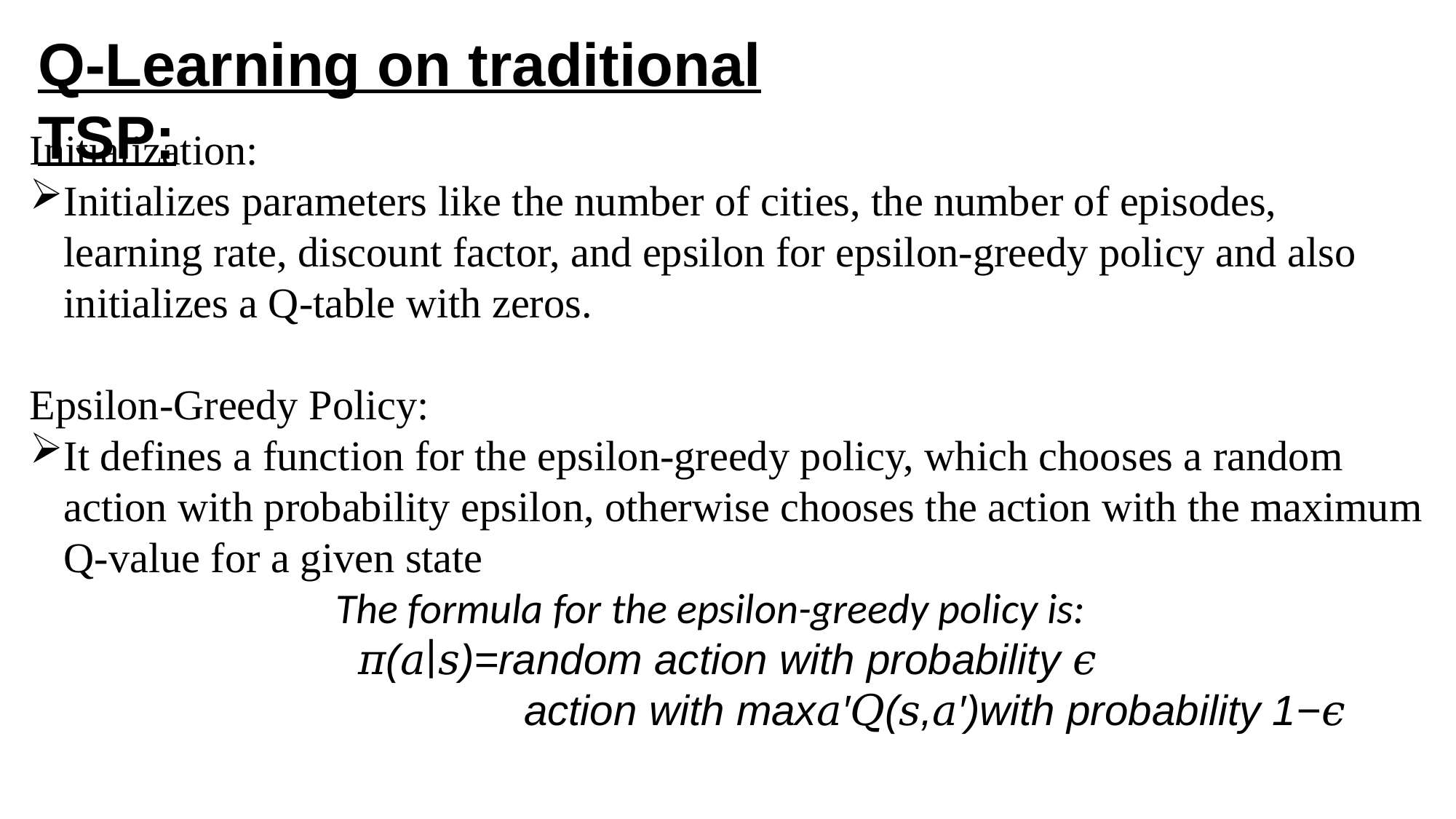

Q-Learning on traditional TSP:
Initialization:
Initializes parameters like the number of cities, the number of episodes, learning rate, discount factor, and epsilon for epsilon-greedy policy and also initializes a Q-table with zeros.

Epsilon-Greedy Policy:
It defines a function for the epsilon-greedy policy, which chooses a random action with probability epsilon, otherwise chooses the action with the maximum Q-value for a given state
                             The formula for the epsilon-greedy policy is:
𝜋(𝑎∣𝑠)=random action with probability 𝜖
                                   action with max⁡𝑎′𝑄(𝑠,𝑎′)with probability 1−𝜖